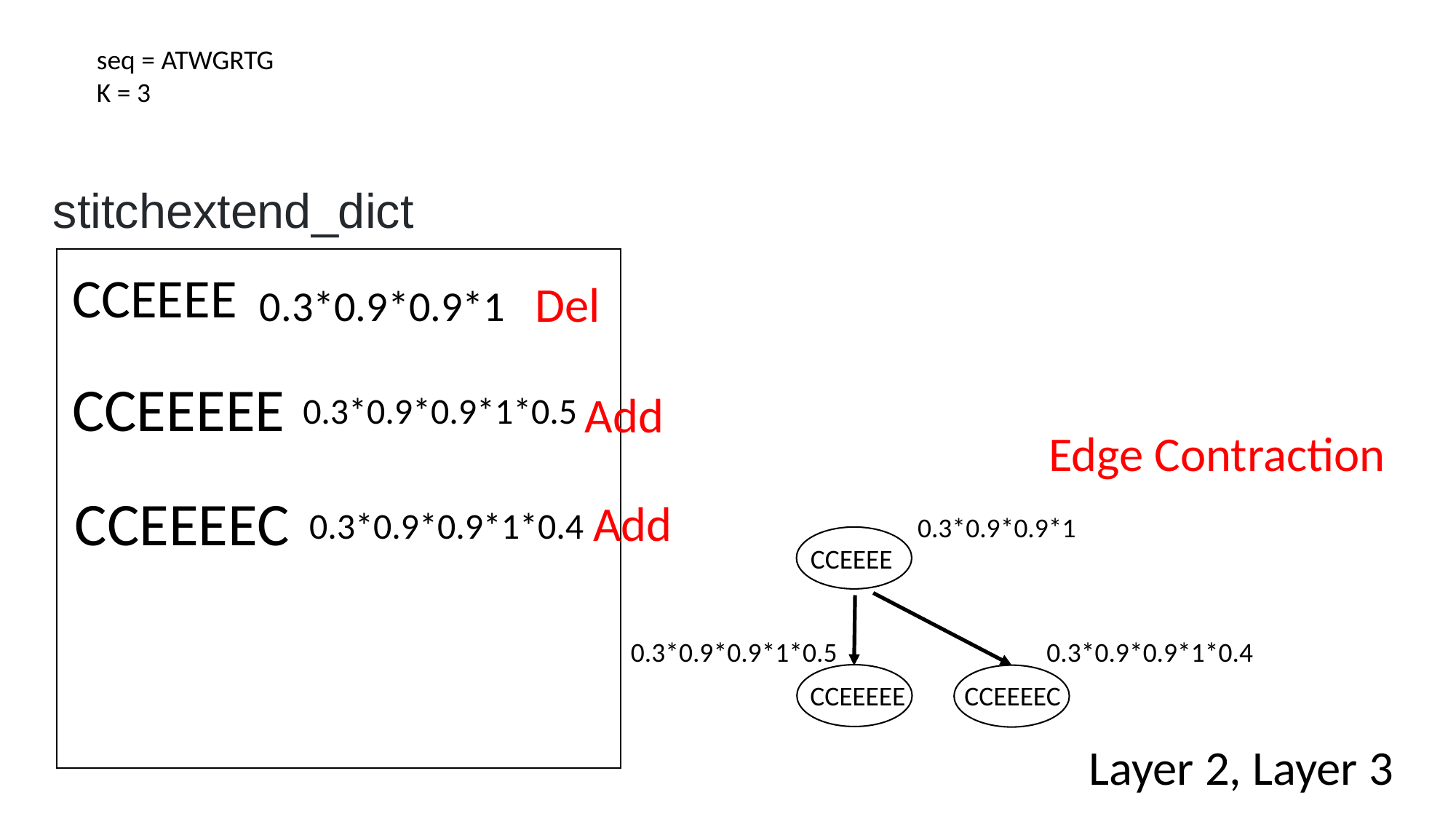

seq = ATWGRTG
K = 3
stitchextend_dict

CCEEEE
Del
0.3*0.9*0.9*1
CCEEEEE
Add
0.3*0.9*0.9*1*0.5
Edge Contraction
CCEEEEC
Add
0.3*0.9*0.9*1*0.4
0.3*0.9*0.9*1

CCEEEE
0.3*0.9*0.9*1*0.5
0.3*0.9*0.9*1*0.4

CCEEEEC
CCEEEEE
Layer 2, Layer 3